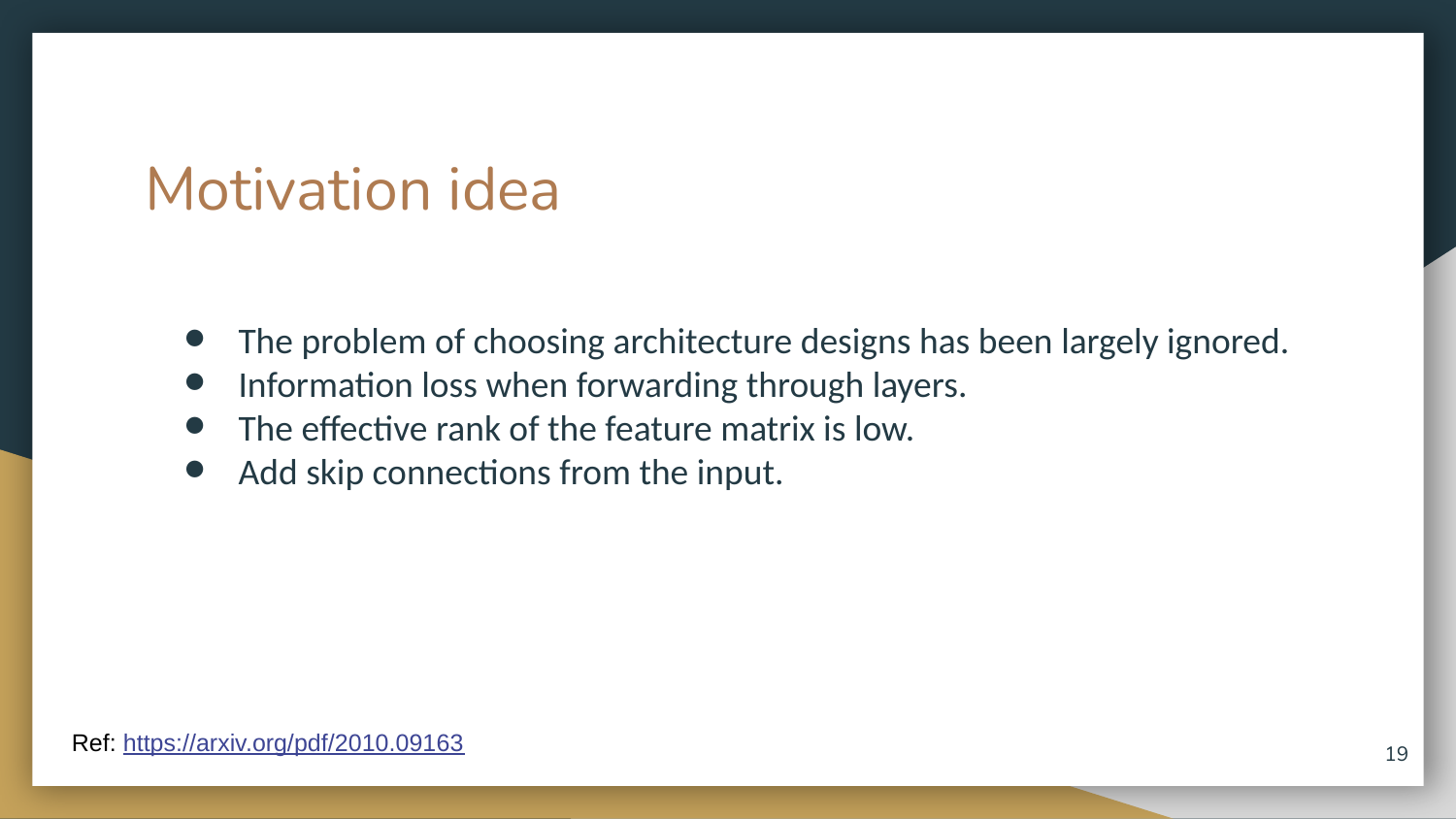

# Motivation idea
The problem of choosing architecture designs has been largely ignored.
Information loss when forwarding through layers.
The effective rank of the feature matrix is low.
Add skip connections from the input.

Ref: https://arxiv.org/pdf/2010.09163

19